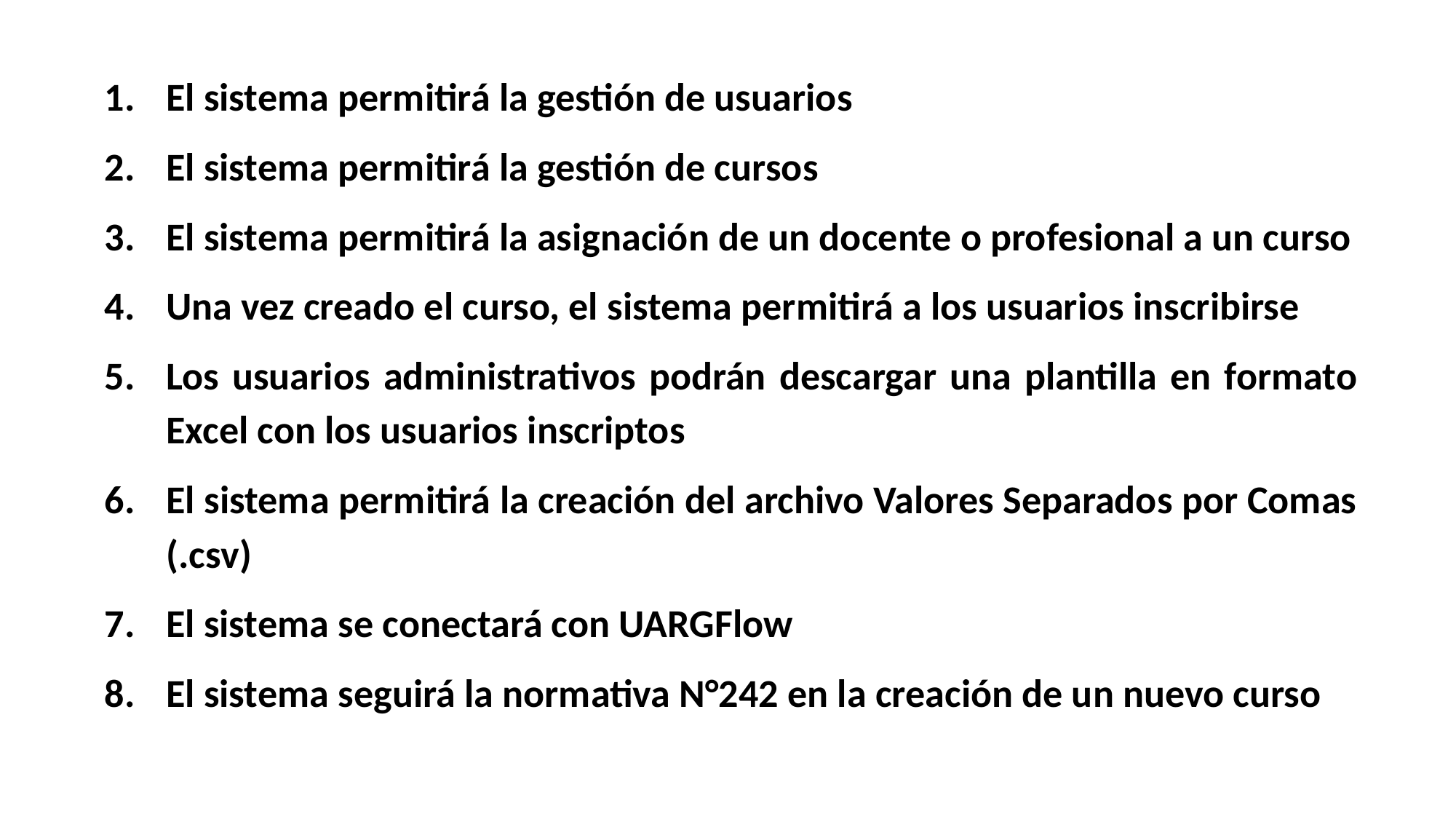

El sistema permitirá la gestión de usuarios
El sistema permitirá la gestión de cursos
El sistema permitirá la asignación de un docente o profesional a un curso
Una vez creado el curso, el sistema permitirá a los usuarios inscribirse
Los usuarios administrativos podrán descargar una plantilla en formato Excel con los usuarios inscriptos
El sistema permitirá la creación del archivo Valores Separados por Comas (.csv)
El sistema se conectará con UARGFlow
El sistema seguirá la normativa N°242 en la creación de un nuevo curso